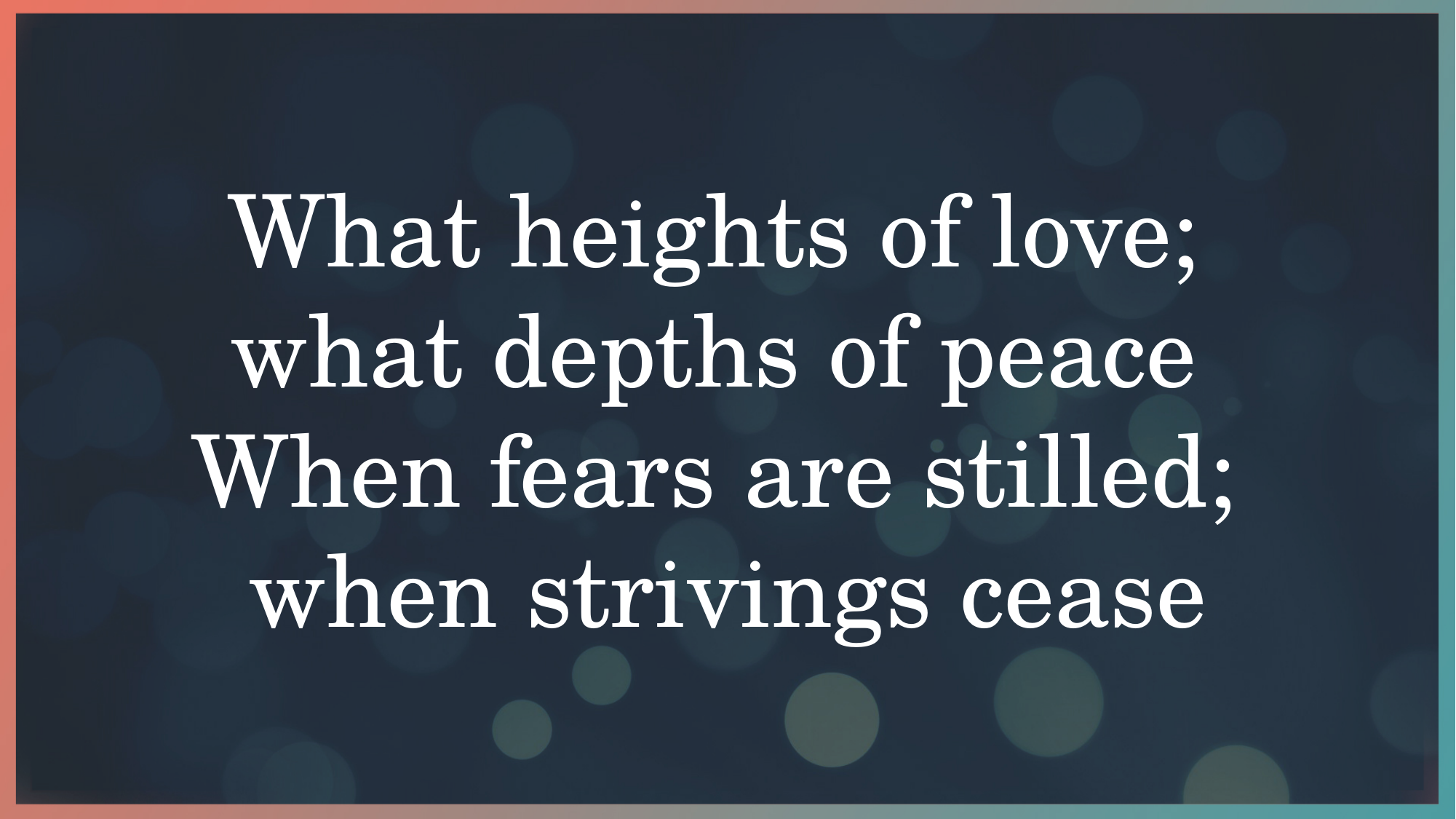

What heights of love;
what depths of peace
When fears are stilled;
when strivings cease